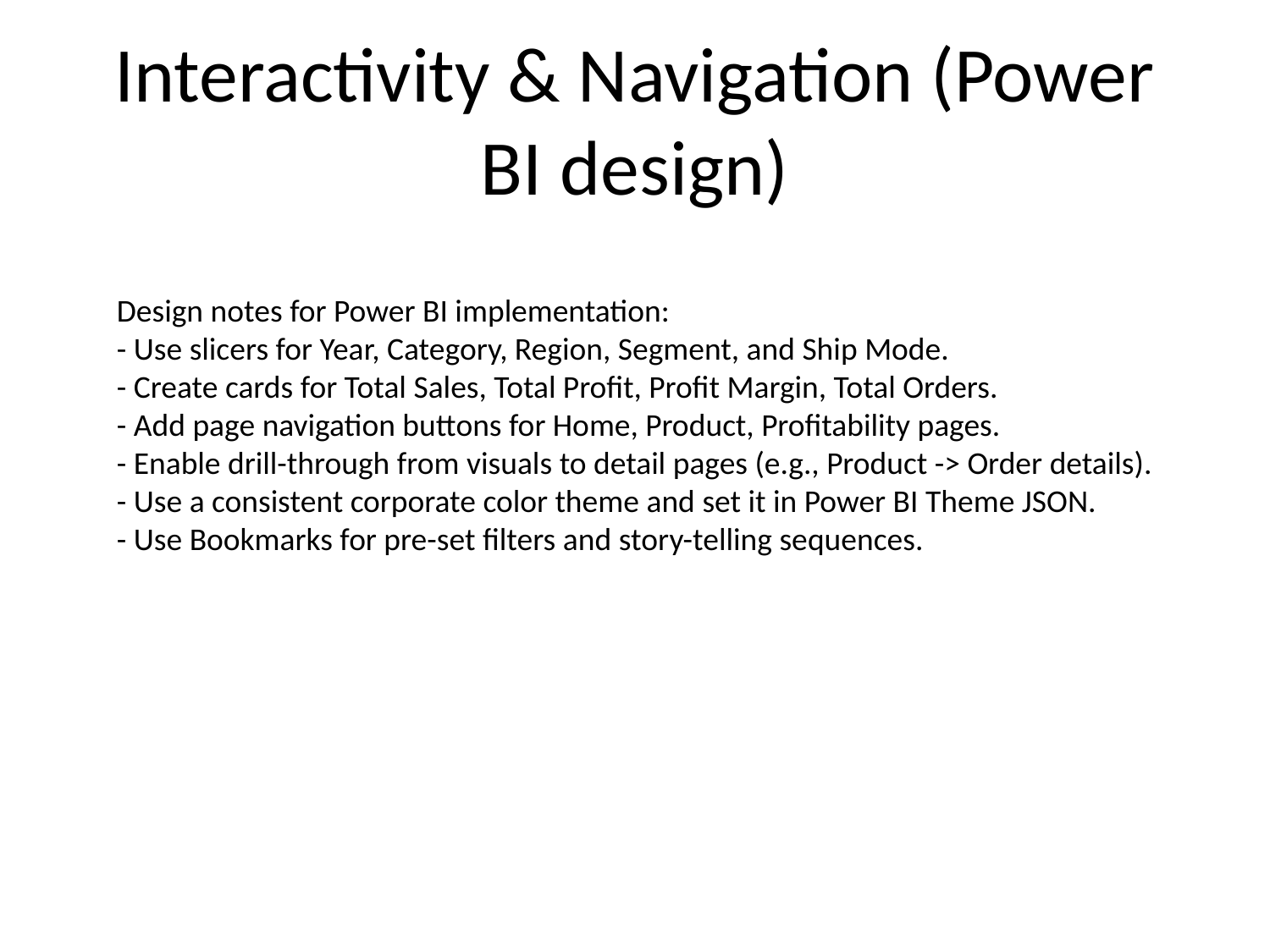

# Interactivity & Navigation (Power BI design)
Design notes for Power BI implementation:
- Use slicers for Year, Category, Region, Segment, and Ship Mode.
- Create cards for Total Sales, Total Profit, Profit Margin, Total Orders.
- Add page navigation buttons for Home, Product, Profitability pages.
- Enable drill-through from visuals to detail pages (e.g., Product -> Order details).
- Use a consistent corporate color theme and set it in Power BI Theme JSON.
- Use Bookmarks for pre-set filters and story-telling sequences.